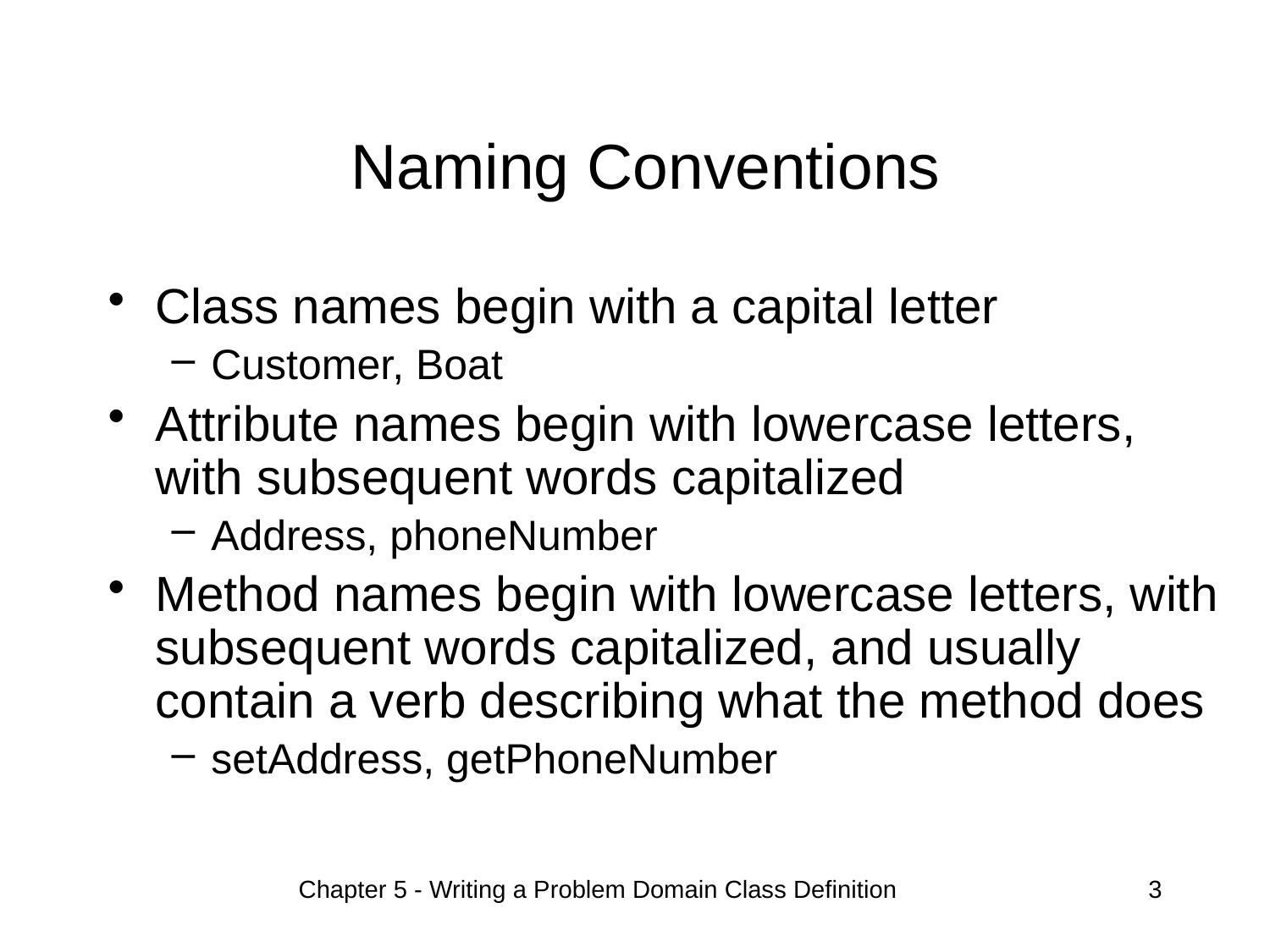

# Naming Conventions
Class names begin with a capital letter
Customer, Boat
Attribute names begin with lowercase letters, with subsequent words capitalized
Address, phoneNumber
Method names begin with lowercase letters, with subsequent words capitalized, and usually contain a verb describing what the method does
setAddress, getPhoneNumber
Chapter 5 - Writing a Problem Domain Class Definition
3